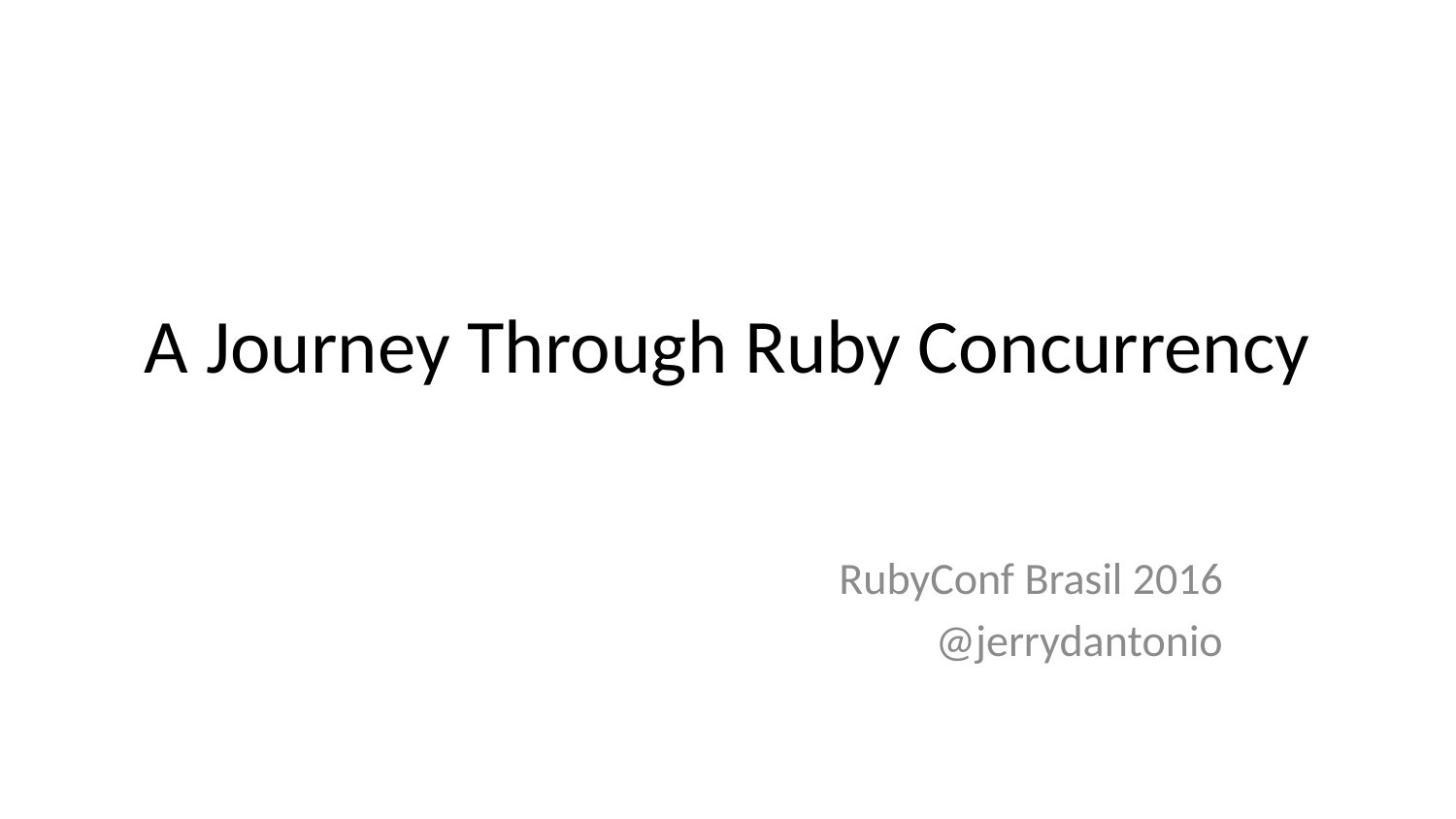

# A Journey Through Ruby Concurrency
RubyConf Brasil 2016
@jerrydantonio